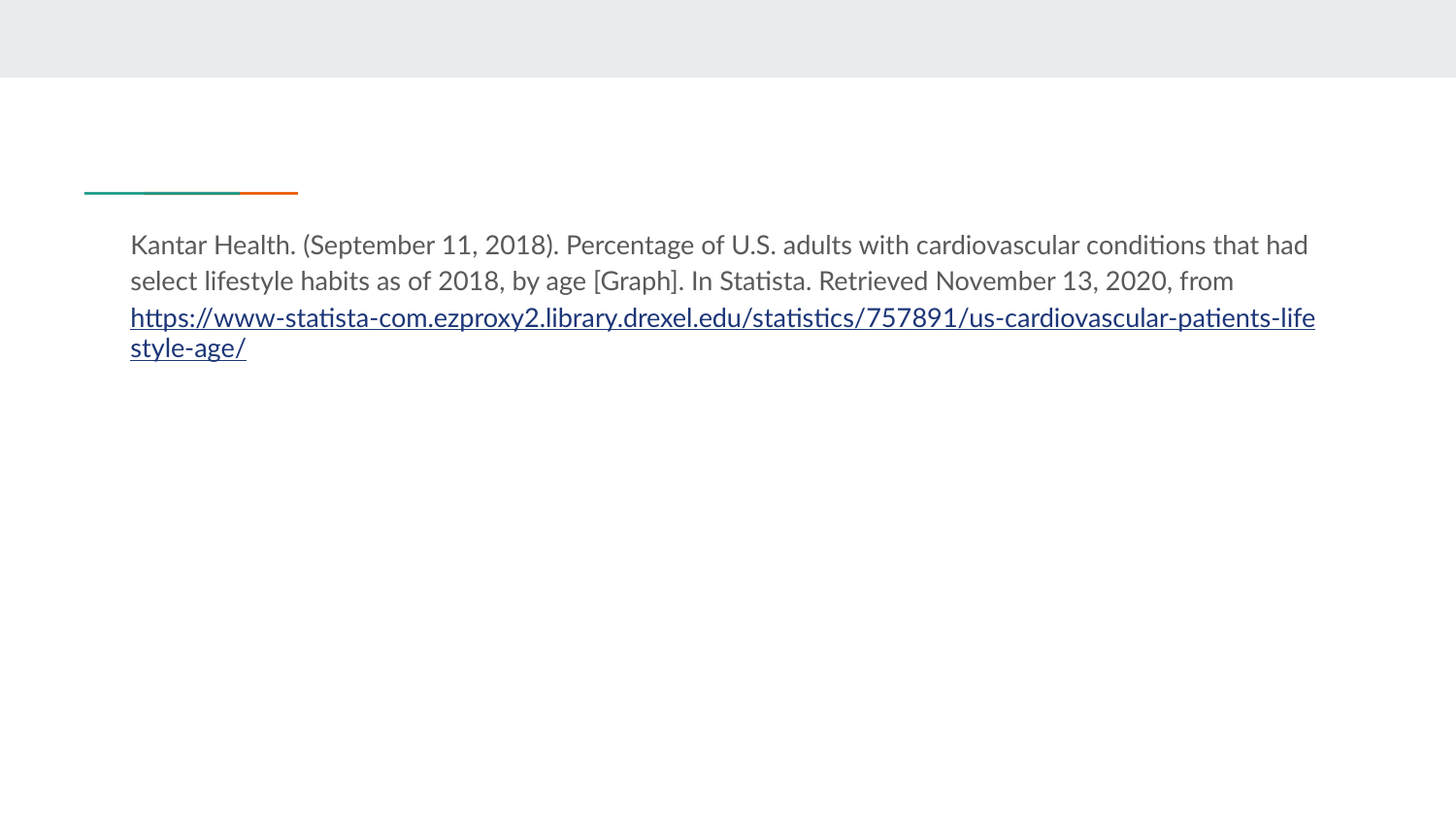

Kantar Health. (September 11, 2018). Percentage of U.S. adults with cardiovascular conditions that had select lifestyle habits as of 2018, by age [Graph]. In Statista. Retrieved November 13, 2020, from https://www-statista-com.ezproxy2.library.drexel.edu/statistics/757891/us-cardiovascular-patients-lifestyle-age/